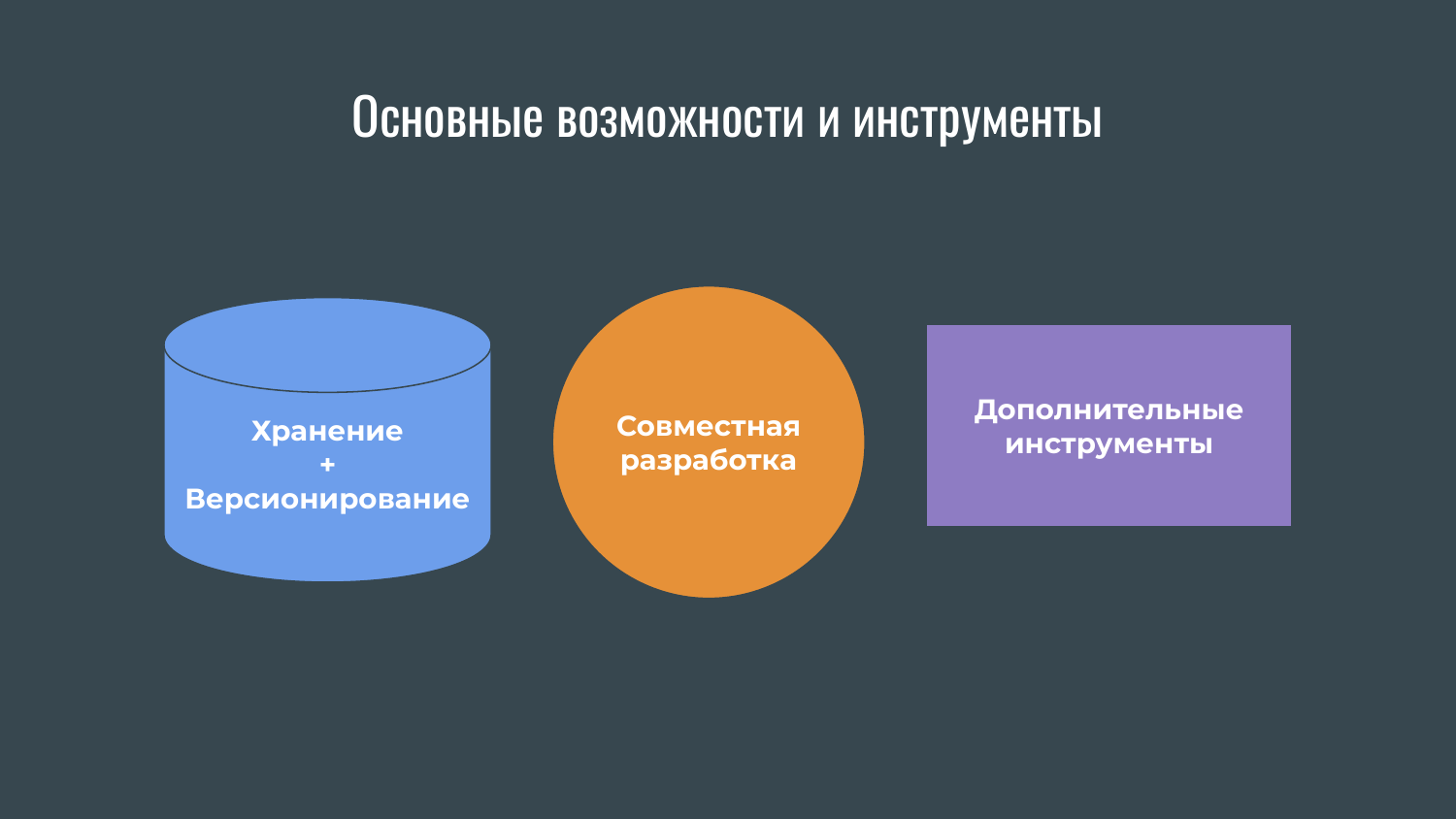

# Основные возможности и инструменты
Совместная разработка
Хранение
+
Версионирование
Дополнительные инструменты